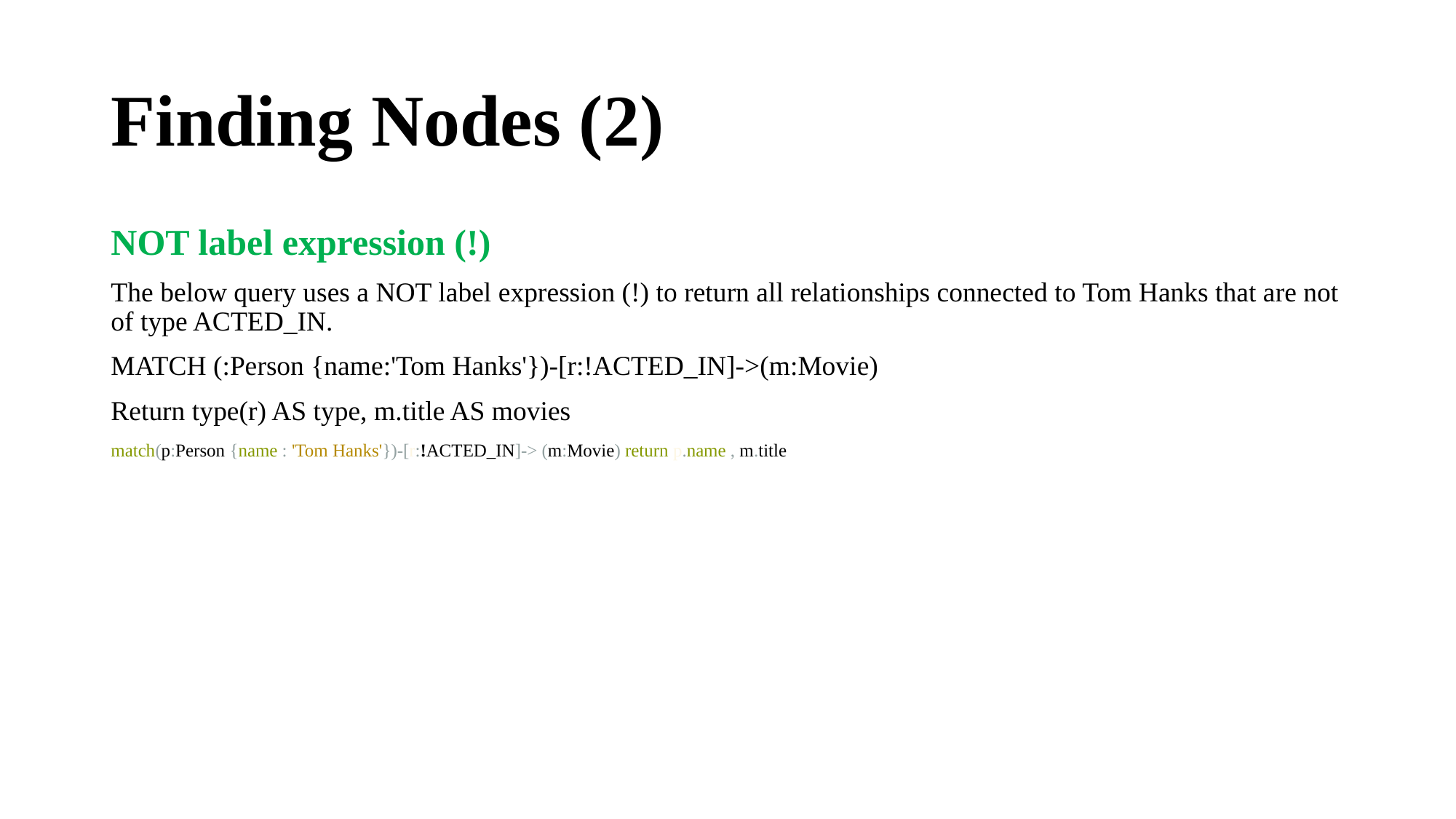

# Finding Nodes (2)
NOT label expression (!)
The below query uses a NOT label expression (!) to return all relationships connected to Tom Hanks that are not of type ACTED_IN.
MATCH (:Person {name:'Tom Hanks'})-[r:!ACTED_IN]->(m:Movie)
Return type(r) AS type, m.title AS movies
match(p:Person {name : 'Tom Hanks'})-[r:!ACTED_IN]-> (m:Movie) return p.name , m.title